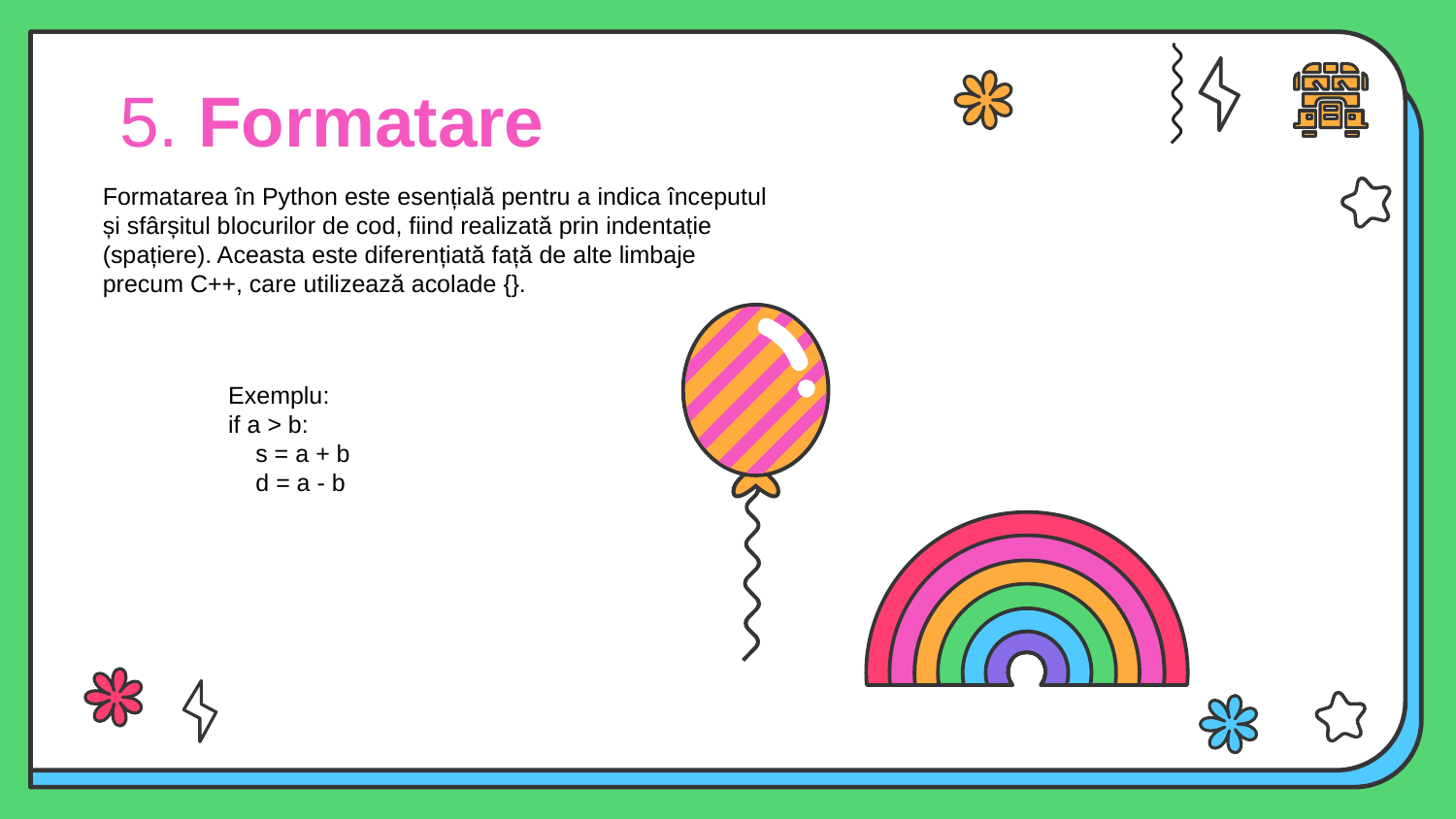

# 5. Formatare

Formatarea în Python este esențială pentru a indica începutul și sfârșitul blocurilor de cod, fiind realizată prin indentație (spațiere). Aceasta este diferențiată față de alte limbaje precum C++, care utilizează acolade {}.

Exemplu:
if a > b:
    s = a + b
    d = a - b